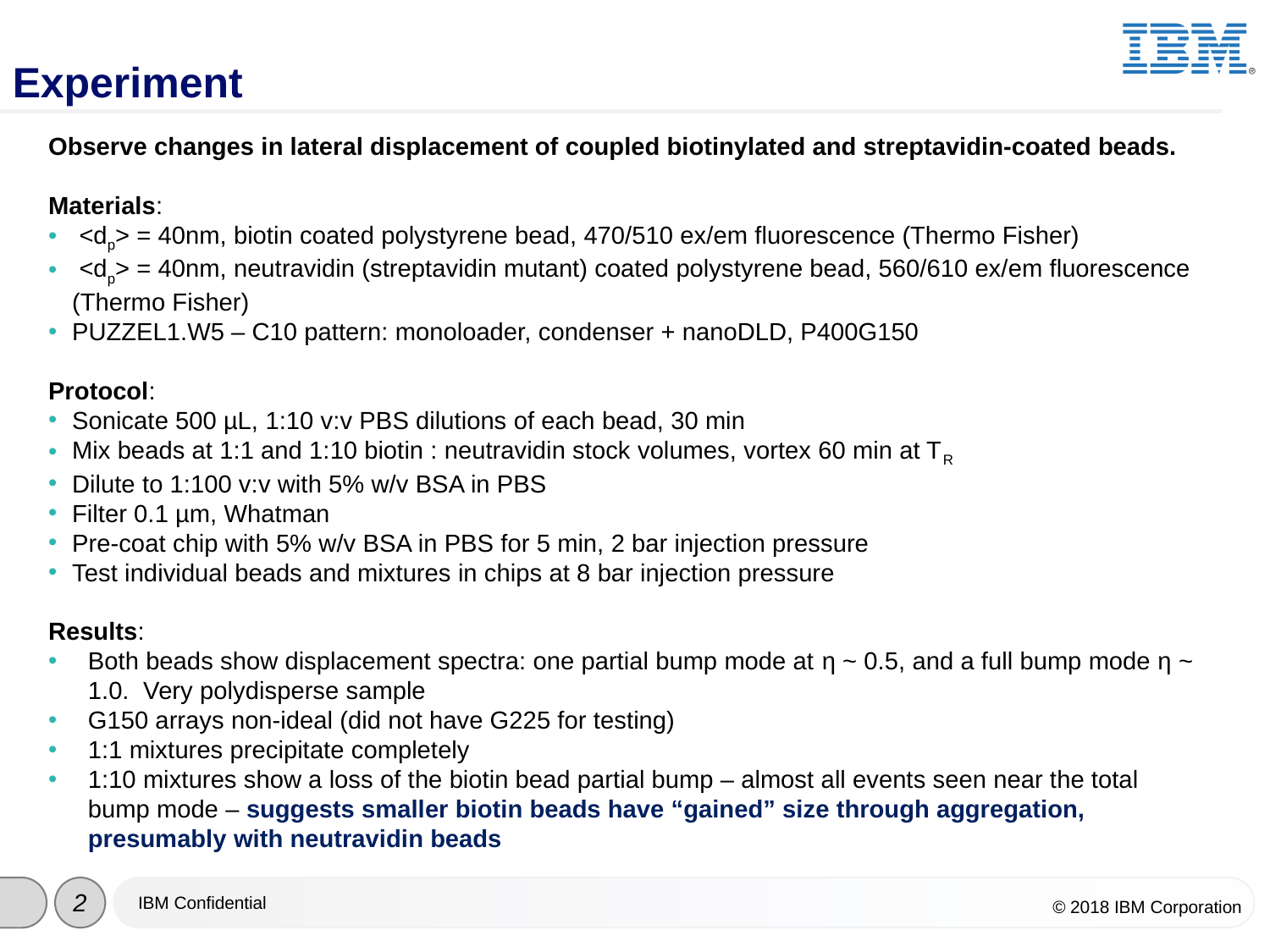

# Experiment
Observe changes in lateral displacement of coupled biotinylated and streptavidin-coated beads.

Materials:
 <dp> = 40nm, biotin coated polystyrene bead, 470/510 ex/em fluorescence (Thermo Fisher)
 <dp> = 40nm, neutravidin (streptavidin mutant) coated polystyrene bead, 560/610 ex/em fluorescence (Thermo Fisher)
PUZZEL1.W5 – C10 pattern: monoloader, condenser + nanoDLD, P400G150

Protocol:
Sonicate 500 µL, 1:10 v:v PBS dilutions of each bead, 30 min
Mix beads at 1:1 and 1:10 biotin : neutravidin stock volumes, vortex 60 min at TR
Dilute to 1:100 v:v with 5% w/v BSA in PBS
Filter 0.1 µm, Whatman
Pre-coat chip with 5% w/v BSA in PBS for 5 min, 2 bar injection pressure
Test individual beads and mixtures in chips at 8 bar injection pressure

Results:
Both beads show displacement spectra: one partial bump mode at η ~ 0.5, and a full bump mode η ~ 1.0.  Very polydisperse sample
G150 arrays non-ideal (did not have G225 for testing)
1:1 mixtures precipitate completely
1:10 mixtures show a loss of the biotin bead partial bump – almost all events seen near the total bump mode – suggests smaller biotin beads have “gained” size through aggregation, presumably with neutravidin beads